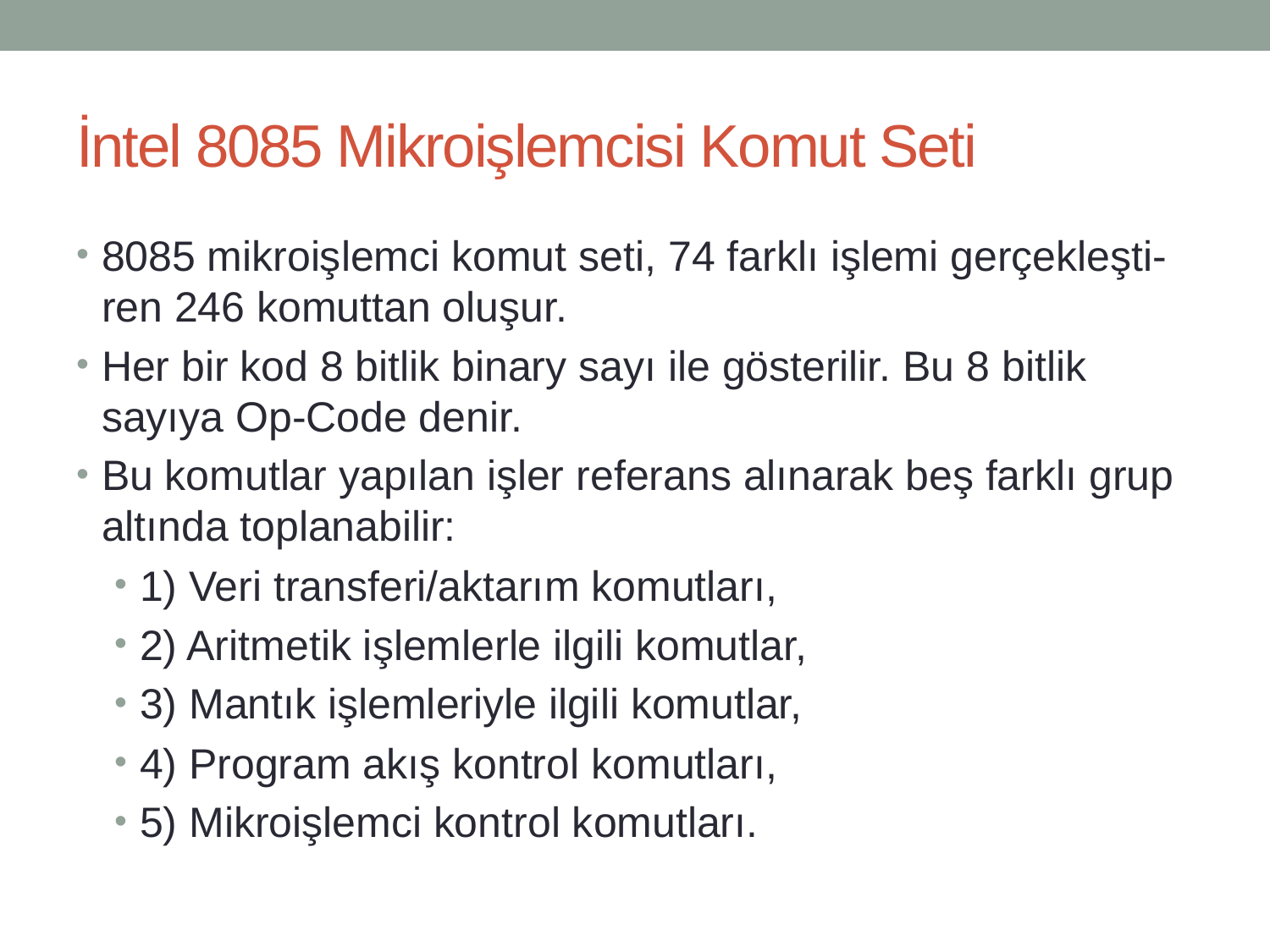

# İntel 8085 Mikroişlemcisi Komut Seti
8085 mikroişlemci komut seti, 74 farklı işlemi gerçekleşti-ren 246 komuttan oluşur.
Her bir kod 8 bitlik binary sayı ile gösterilir. Bu 8 bitlik sayıya Op-Code denir.
Bu komutlar yapılan işler referans alınarak beş farklı grup altında toplanabilir:
1) Veri transferi/aktarım komutları,
2) Aritmetik işlemlerle ilgili komutlar,
3) Mantık işlemleriyle ilgili komutlar,
4) Program akış kontrol komutları,
5) Mikroişlemci kontrol komutları.